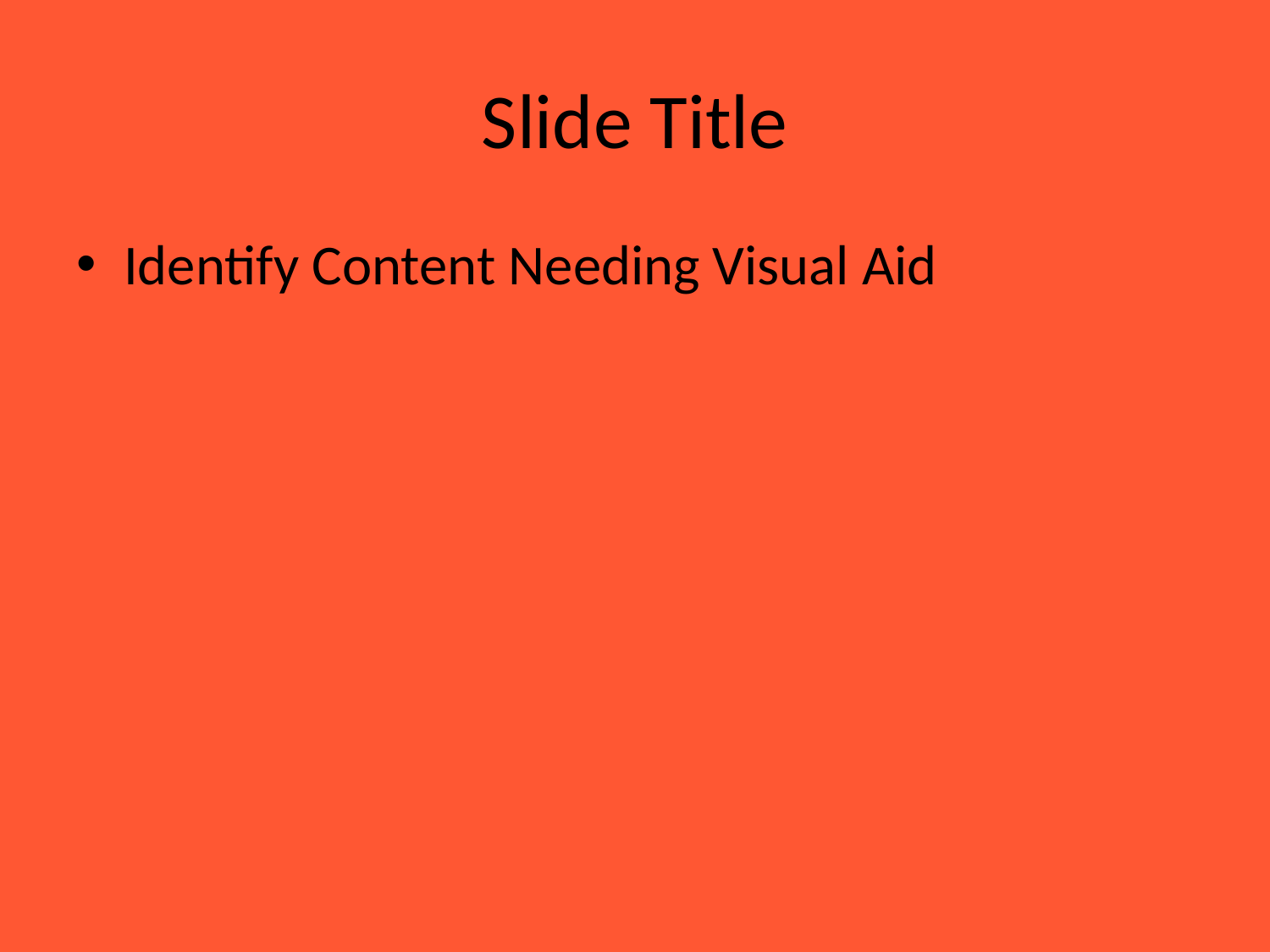

# Slide Title
Identify Content Needing Visual Aid